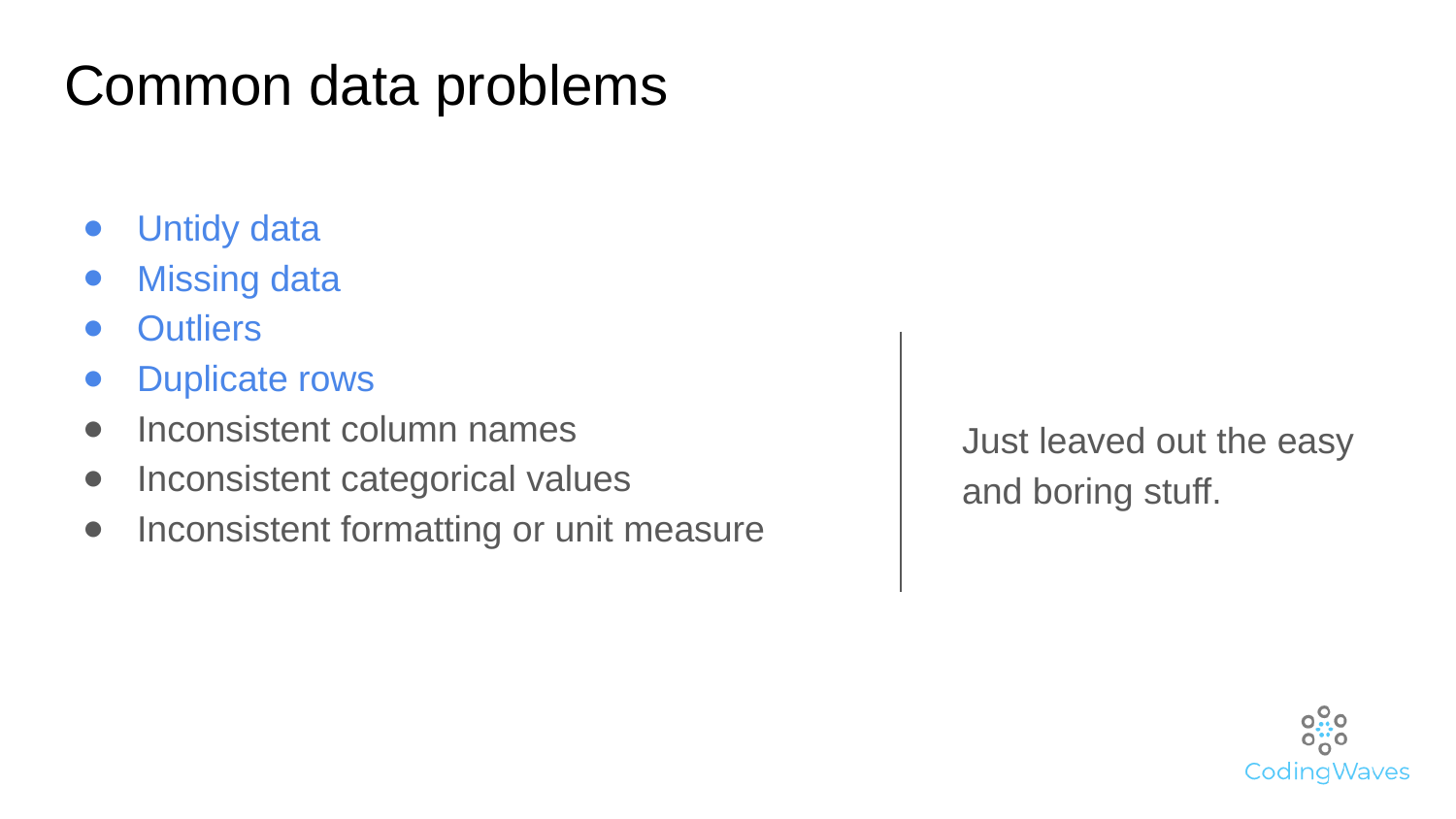

# Common data problems
Untidy data
Missing data
Outliers
Duplicate rows
Inconsistent column names
Inconsistent categorical values
Inconsistent formatting or unit measure
Just leaved out the easy
and boring stuff.